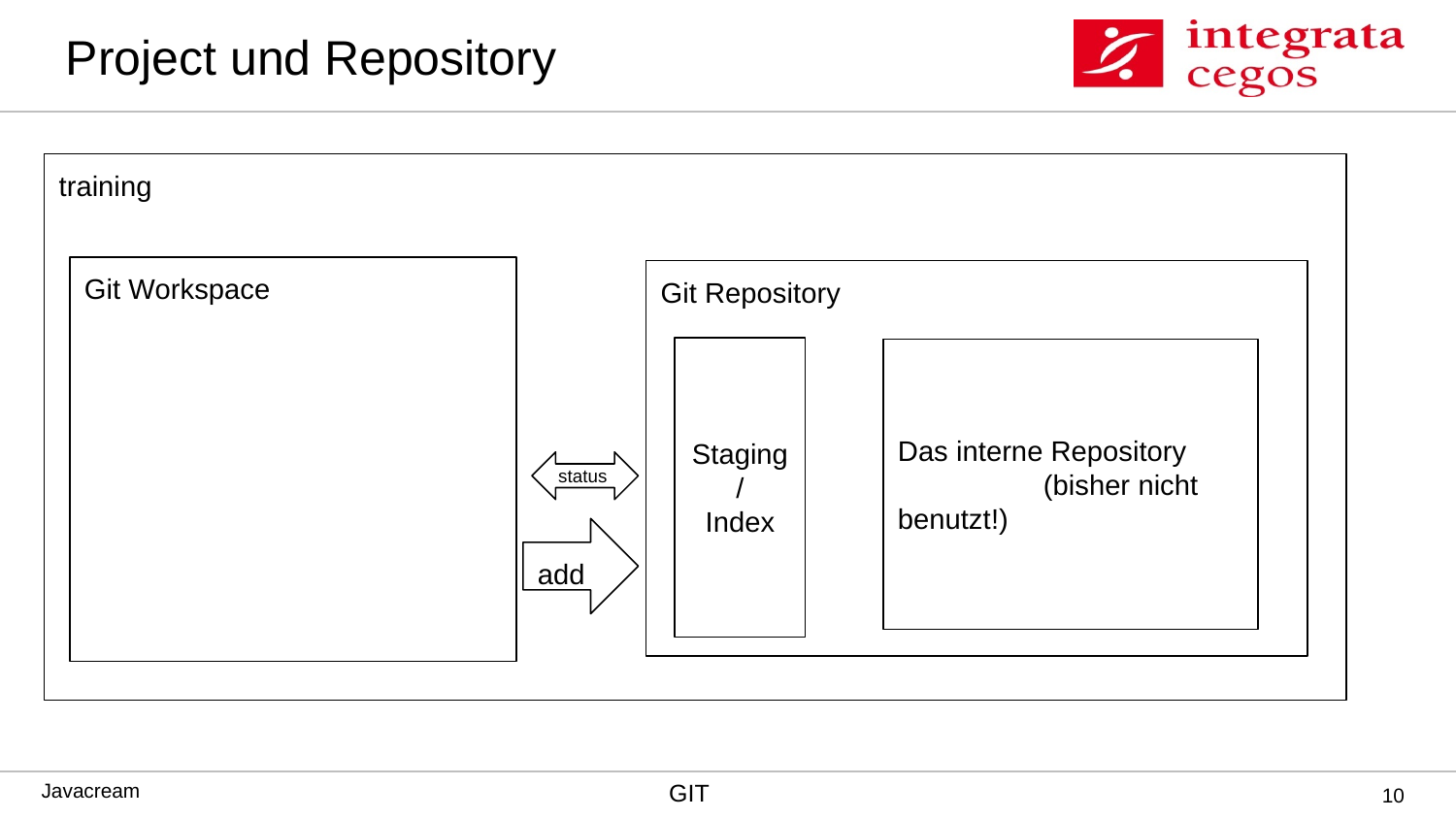

# Project und Repository
training
Git Workspace
Git Repository
Staging
/
Index
Das interne Repository
	(bisher nicht benutzt!)
status
add
10